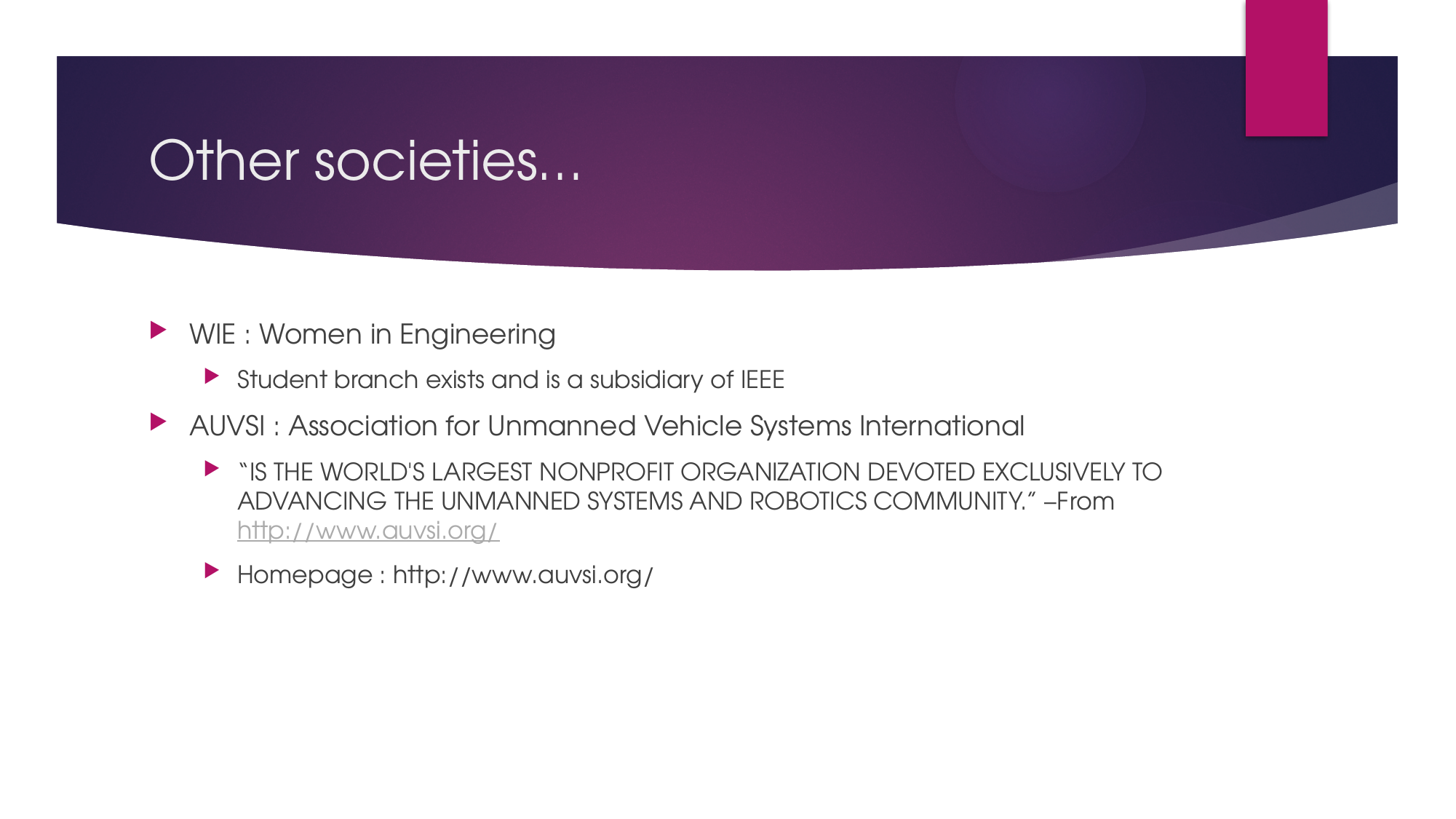

# Other societies…
WIE : Women in Engineering
Student branch exists and is a subsidiary of IEEE
AUVSI : Association for Unmanned Vehicle Systems International
“IS THE WORLD'S LARGEST NONPROFIT ORGANIZATION DEVOTED EXCLUSIVELY TO ADVANCING THE UNMANNED SYSTEMS AND ROBOTICS COMMUNITY.” –From http://www.auvsi.org/
Homepage : http://www.auvsi.org/